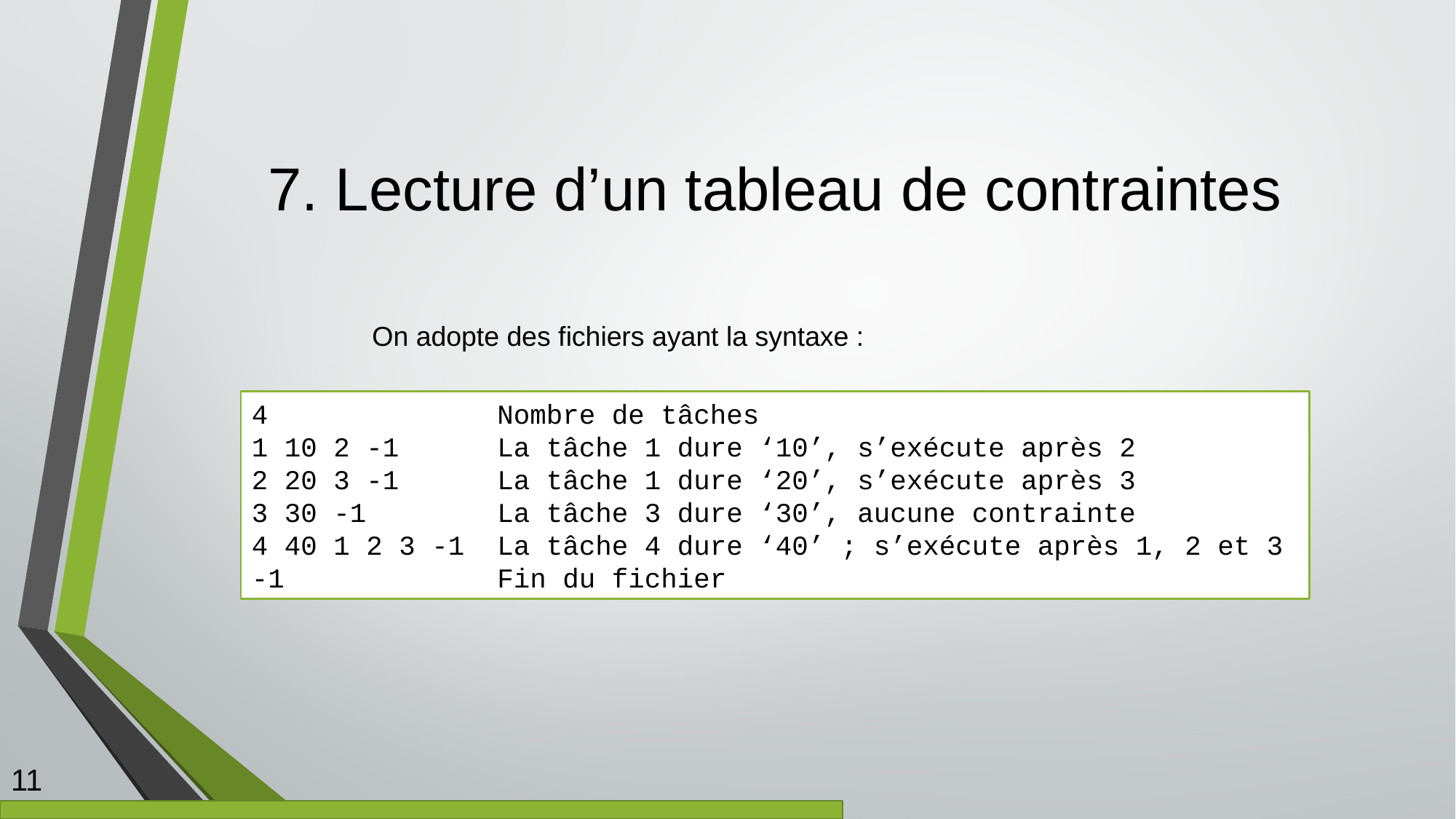

# 7. Lecture d’un tableau de contraintes
On adopte des fichiers ayant la syntaxe :
4              Nombre de tâches
1 10 2 -1      La tâche 1 dure ‘10’, s’exécute après 2
2 20 3 -1      La tâche 1 dure ‘20’, s’exécute après 3
3 30 -1        La tâche 3 dure ‘30’, aucune contrainte
4 40 1 2 3 -1  La tâche 4 dure ‘40’ ; s’exécute après 1, 2 et 3
-1             Fin du fichier
11